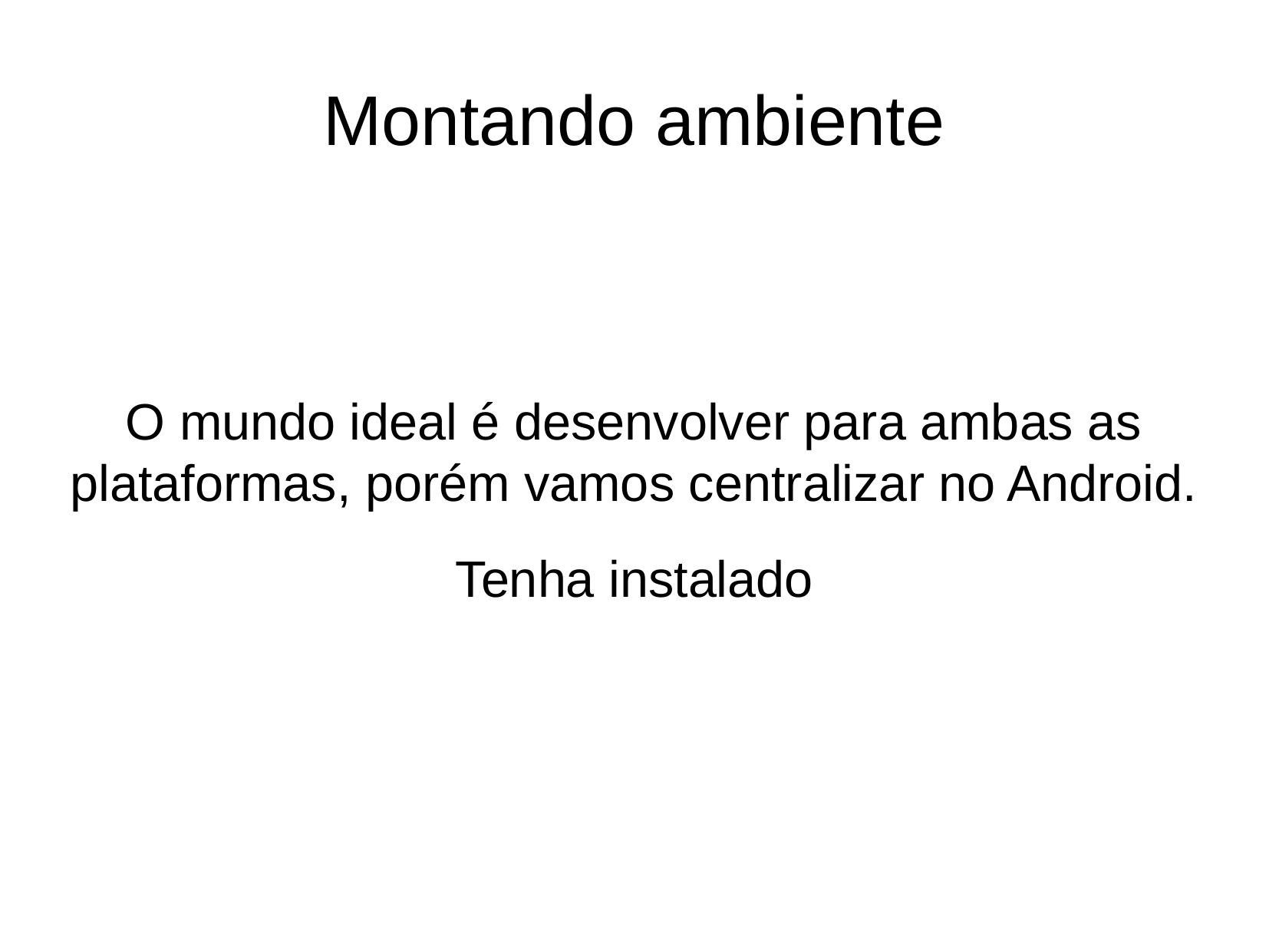

Montando ambiente
O mundo ideal é desenvolver para ambas as plataformas, porém vamos centralizar no Android.

Tenha instalado